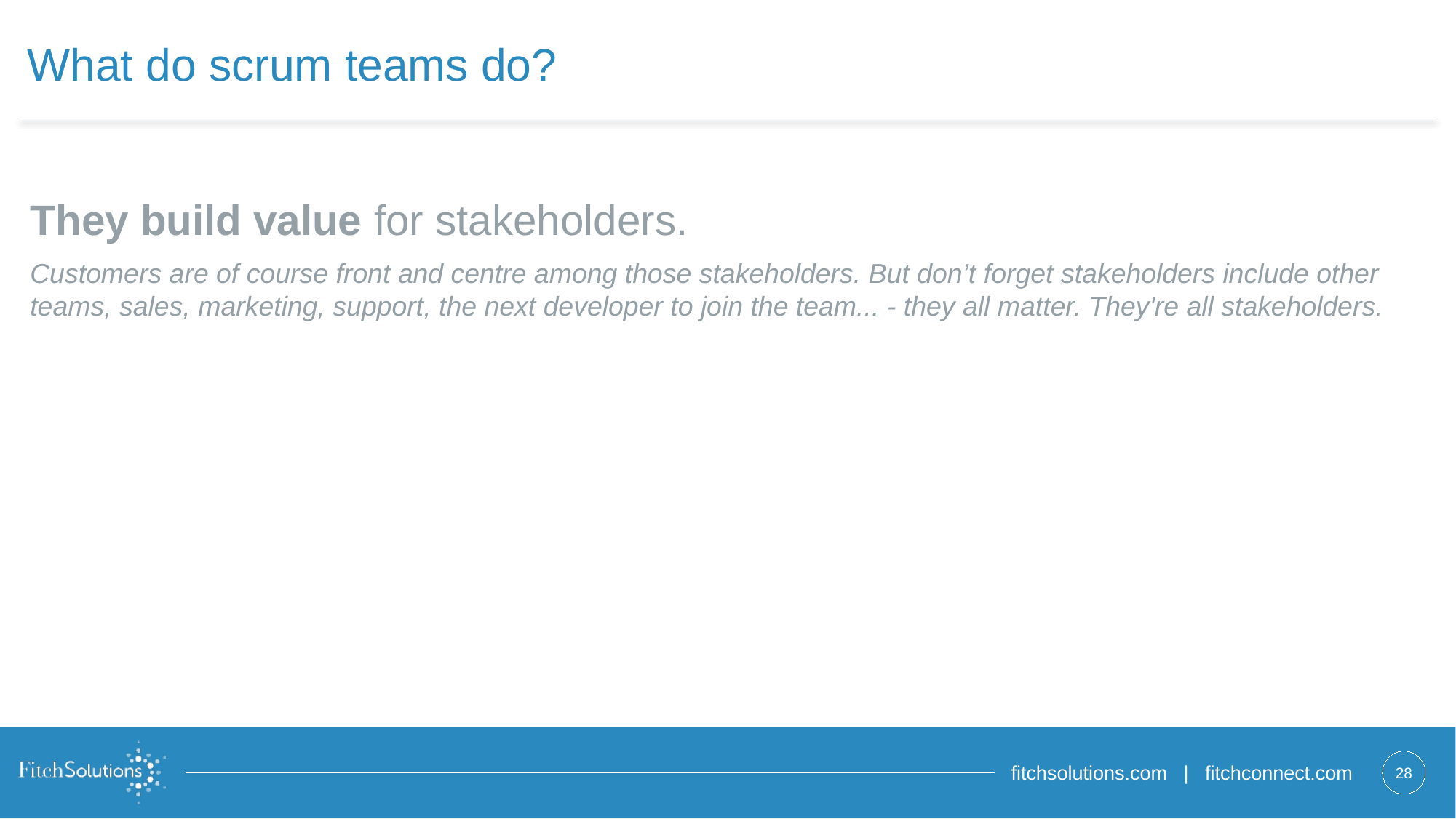

# What do scrum teams do?
They build value for stakeholders.
Customers are of course front and centre among those stakeholders. But don’t forget stakeholders include other teams, sales, marketing, support, the next developer to join the team... - they all matter. They're all stakeholders.